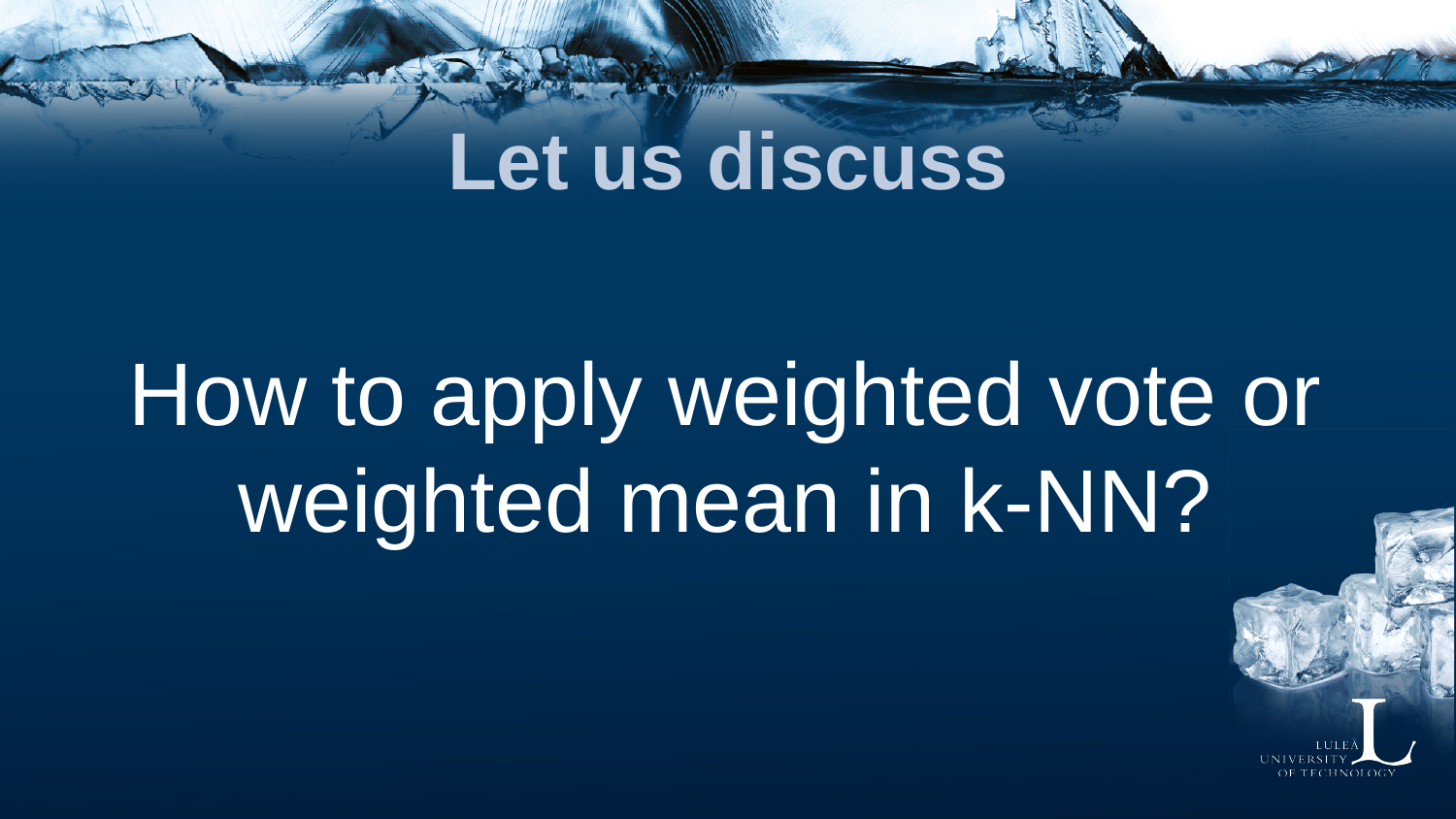

# Let us discuss
How to apply weighted vote or weighted mean in k-NN?